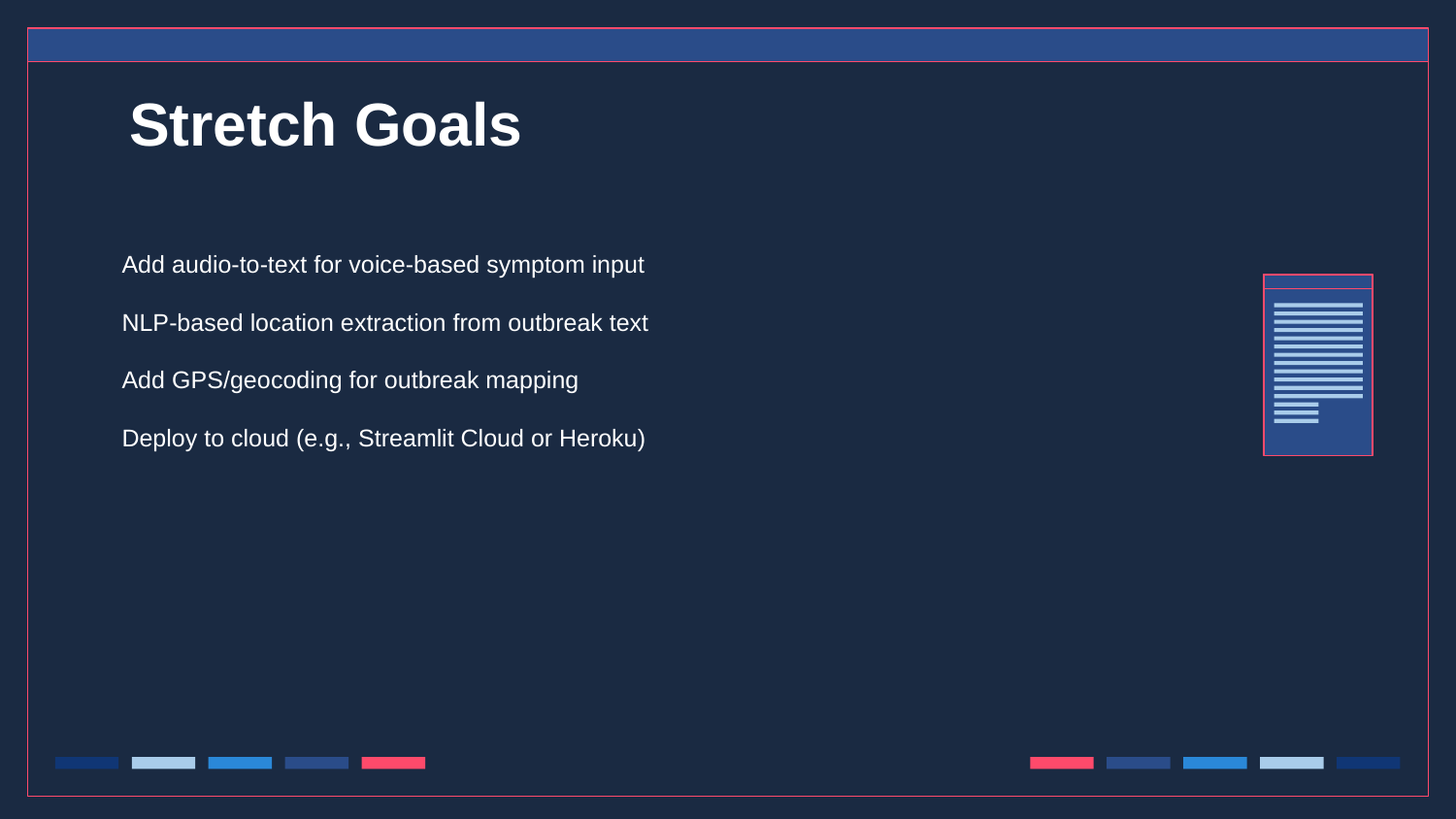

# Stretch Goals
Add audio-to-text for voice-based symptom input
NLP-based location extraction from outbreak text
Add GPS/geocoding for outbreak mapping
Deploy to cloud (e.g., Streamlit Cloud or Heroku)